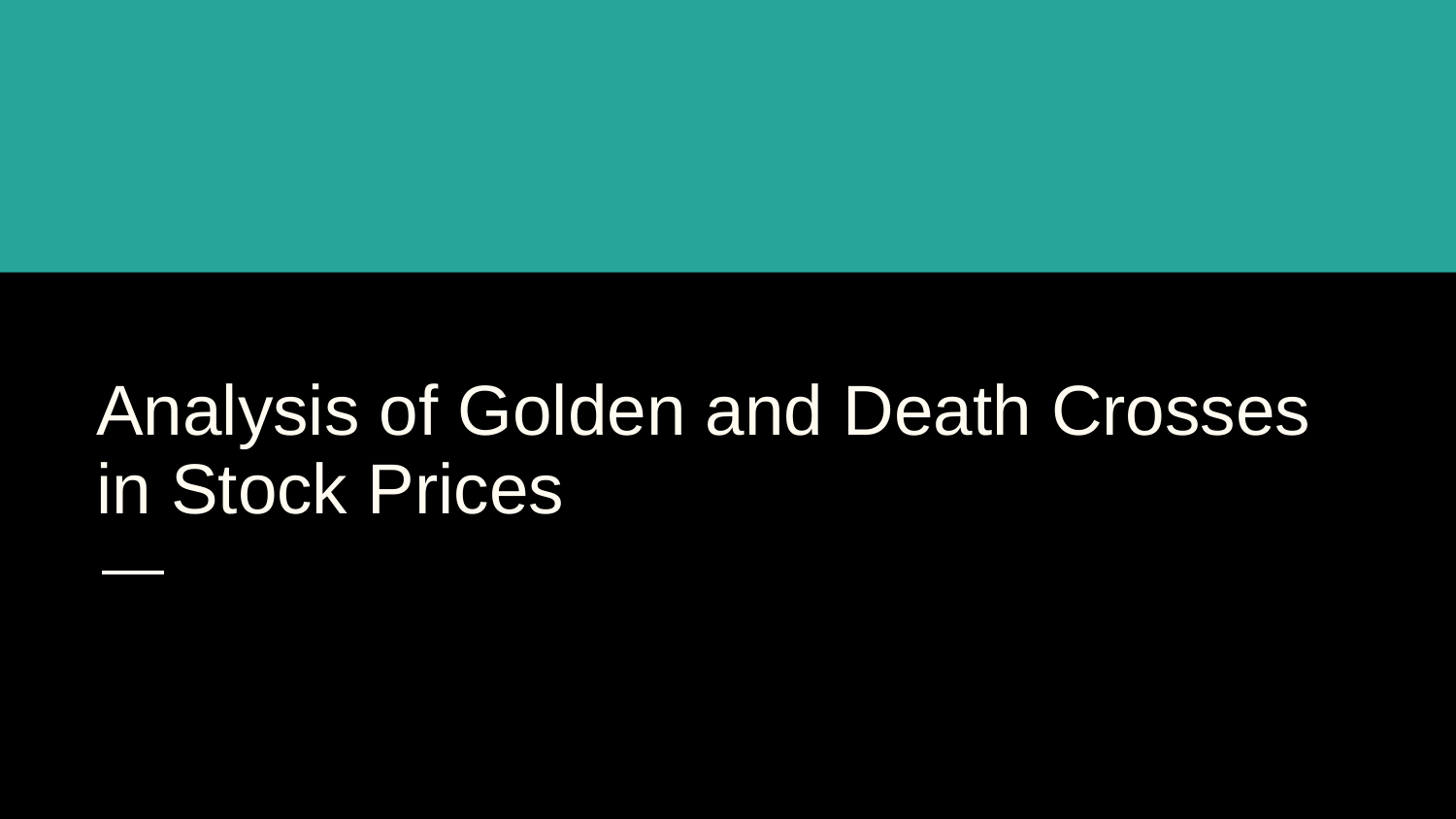

# Analysis of Golden and Death Crosses in Stock Prices